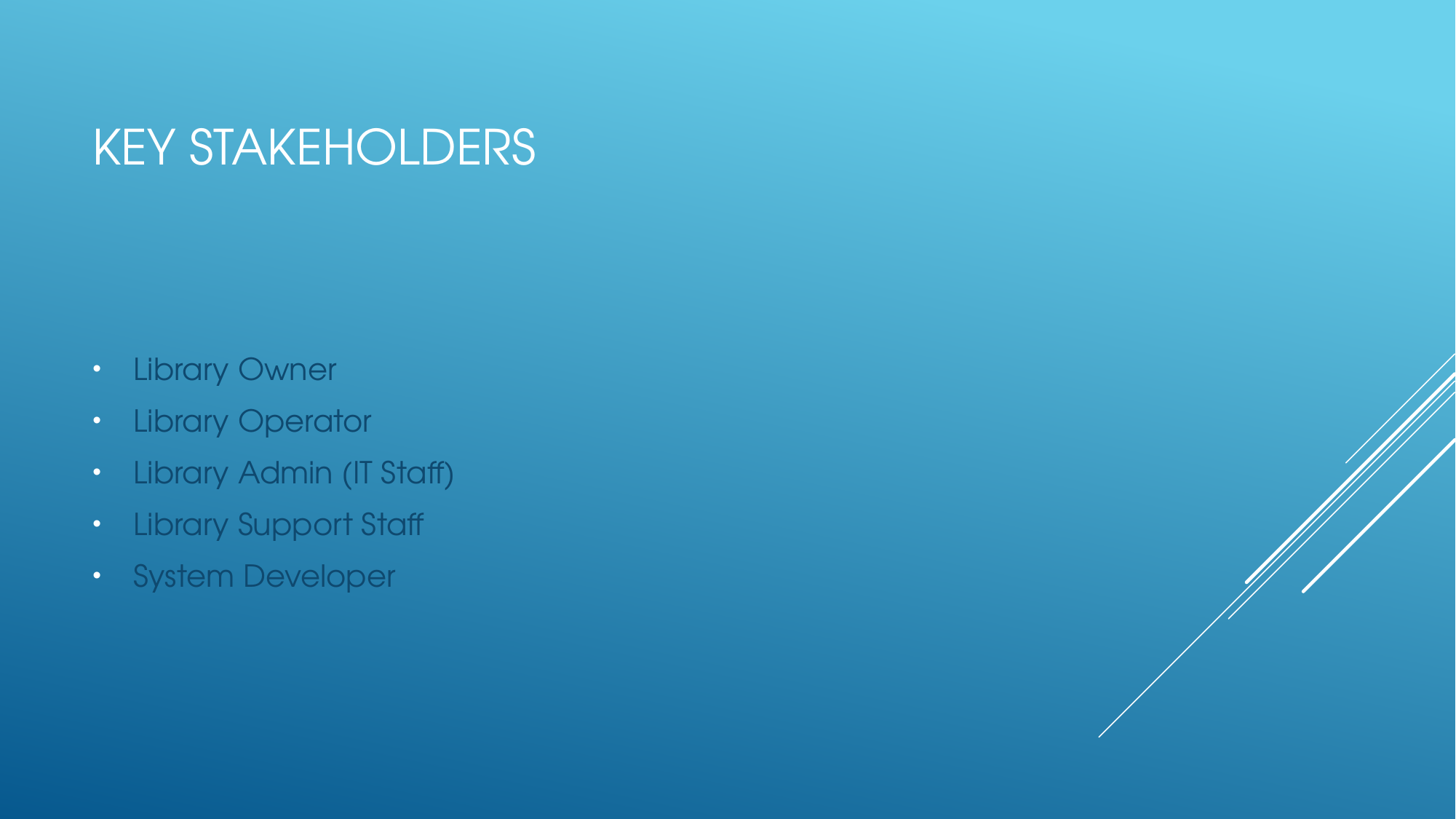

# Key stakeholders
Library Owner
Library Operator
Library Admin (IT Staff)
Library Support Staff
System Developer